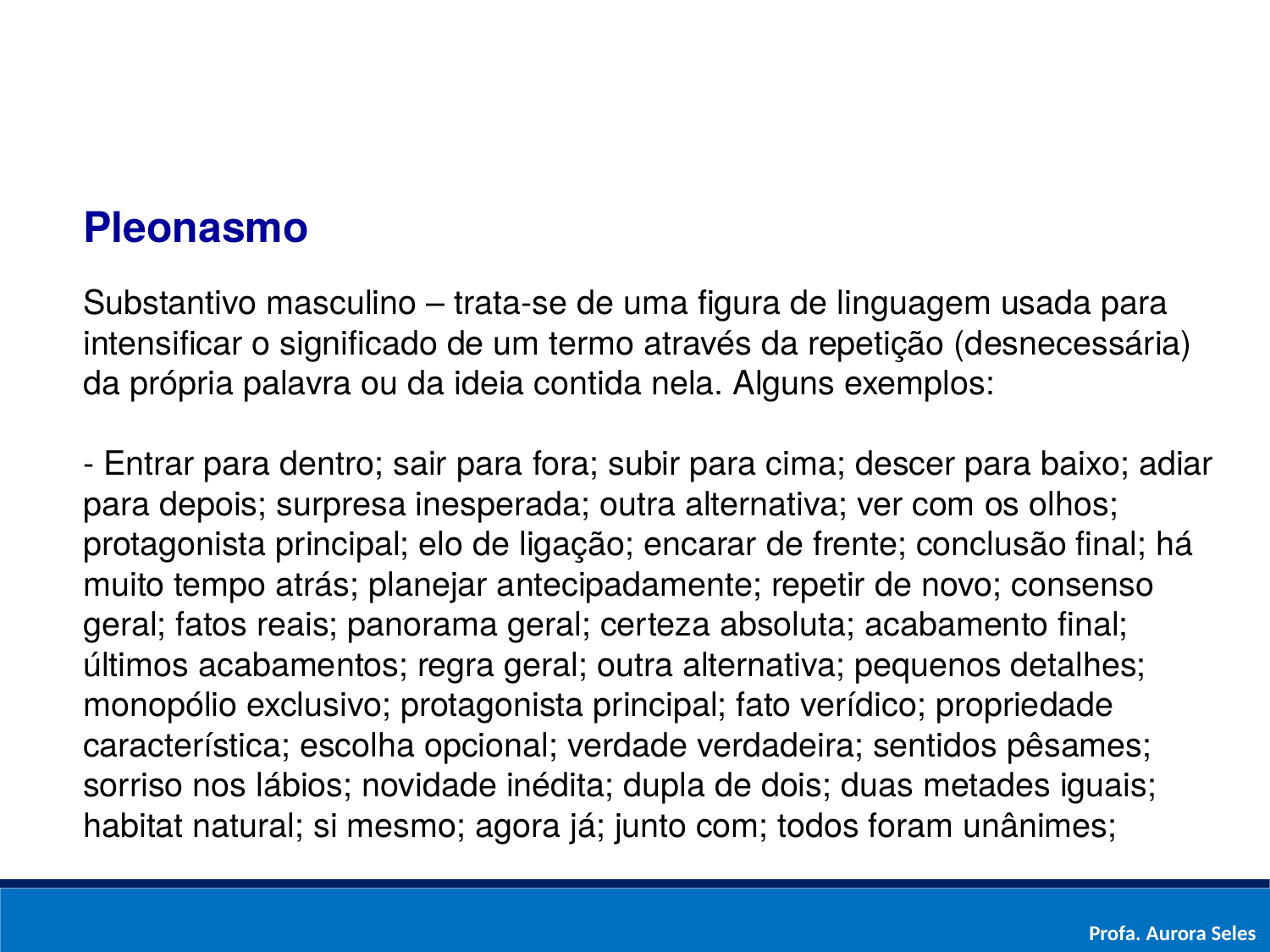

Pleonasmo

Substantivo masculino – trata-se de uma figura de linguagem usada para intensificar o significado de um termo através da repetição (desnecessária) da própria palavra ou da ideia contida nela. Alguns exemplos:

- Entrar para dentro; sair para fora; subir para cima; descer para baixo; adiar para depois; surpresa inesperada; outra alternativa; ver com os olhos; protagonista principal; elo de ligação; encarar de frente; conclusão final; há muito tempo atrás; planejar antecipadamente; repetir de novo; consenso geral; fatos reais; panorama geral; certeza absoluta; acabamento final; últimos acabamentos; regra geral; outra alternativa; pequenos detalhes; monopólio exclusivo; protagonista principal; fato verídico; propriedade característica; escolha opcional; verdade verdadeira; sentidos pêsames; sorriso nos lábios; novidade inédita; dupla de dois; duas metades iguais; habitat natural; si mesmo; agora já; junto com; todos foram unânimes;
Profa. Aurora Seles